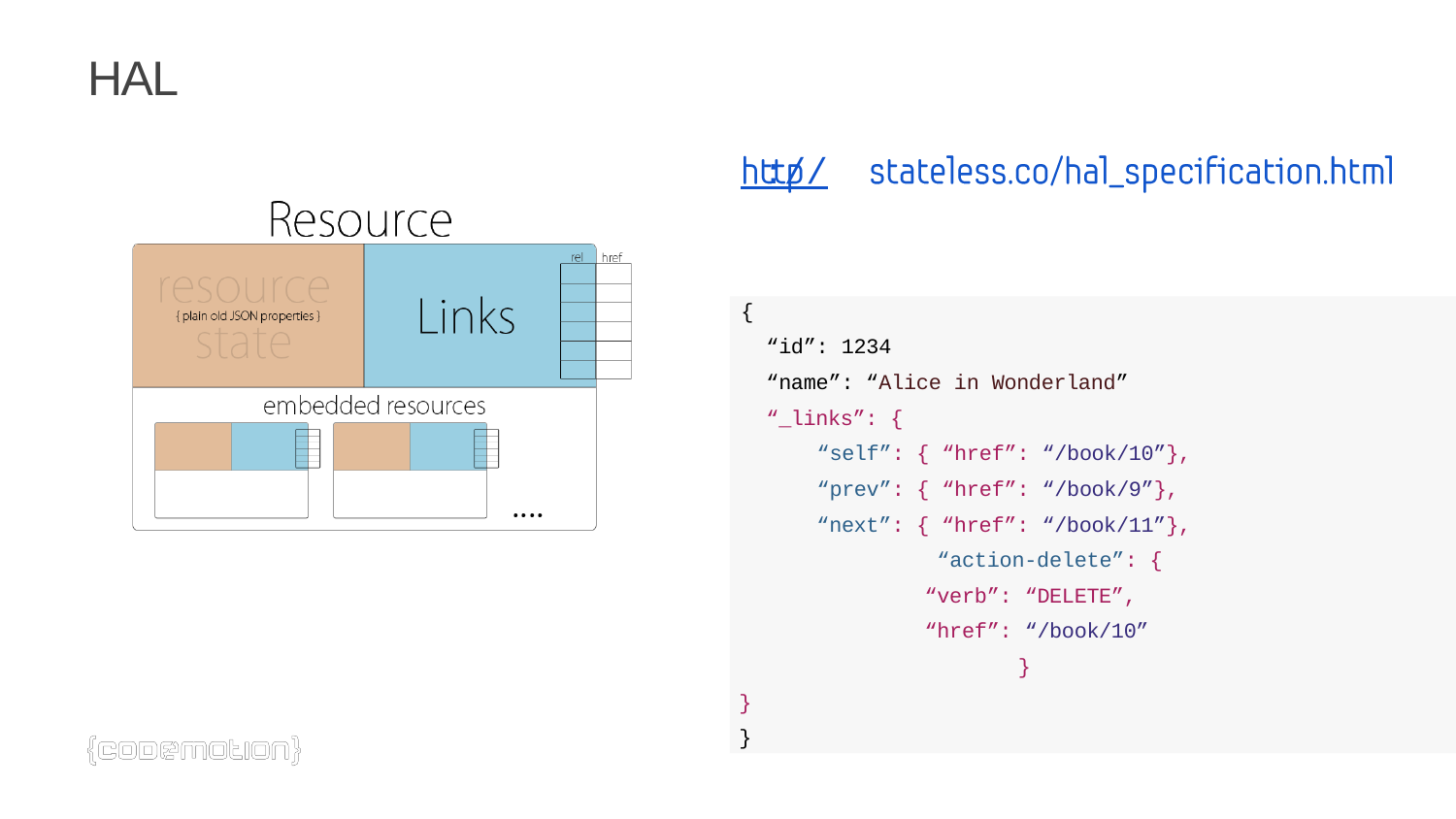

HAL
# ://

{
“id”: 1234
“name”: “Alice in Wonderland”
“_links”: {
“self”: { “href”: “/book/10”},
“prev”: { “href”: “/book/9”},
“next”: { “href”: “/book/11”},  “action-delete”: {
“verb”: “DELETE”,
“href”: “/book/10”
}
}
}